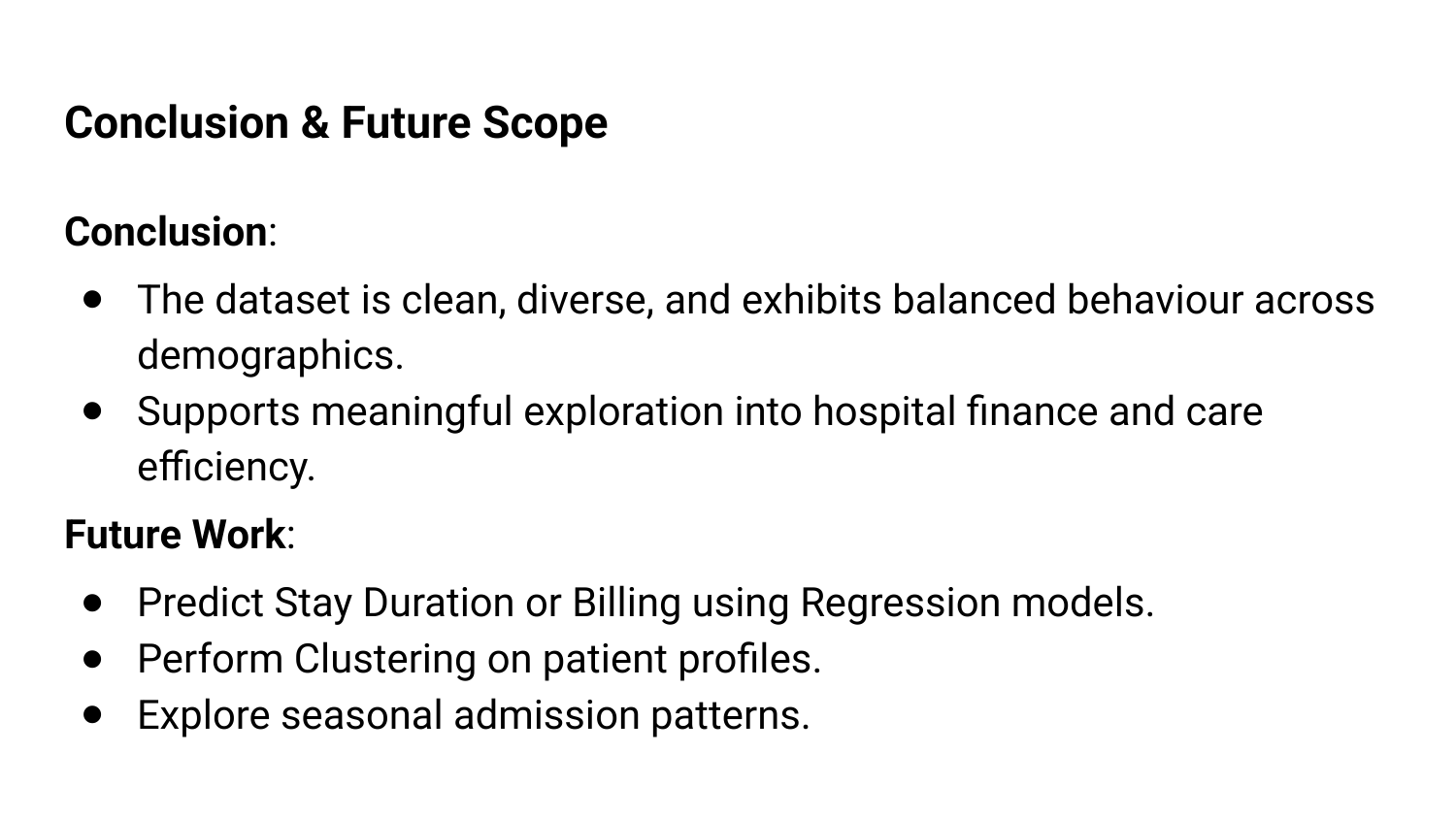

# Conclusion & Future Scope
Conclusion:
The dataset is clean, diverse, and exhibits balanced behaviour across demographics.
Supports meaningful exploration into hospital finance and care efficiency.
Future Work:
Predict Stay Duration or Billing using Regression models.
Perform Clustering on patient profiles.
Explore seasonal admission patterns.